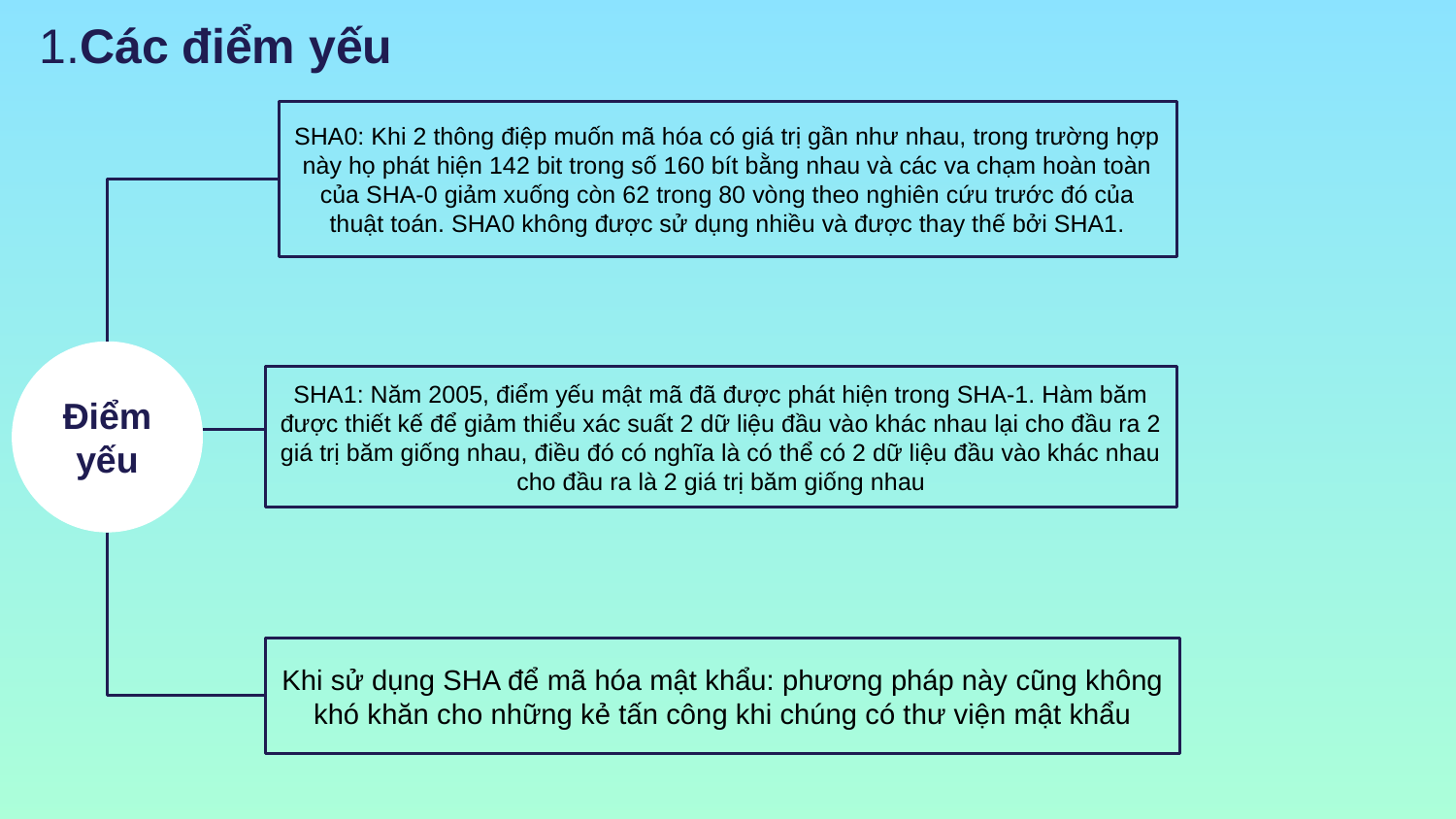

# 1.Các điểm yếu
SHA0: Khi 2 thông điệp muốn mã hóa có giá trị gần như nhau, trong trường hợp này họ phát hiện 142 bit trong số 160 bít bằng nhau và các va chạm hoàn toàn của SHA-0 giảm xuống còn 62 trong 80 vòng theo nghiên cứu trước đó của thuật toán. SHA0 không được sử dụng nhiều và được thay thế bởi SHA1.
Điểm yếu
SHA1: Năm 2005, điểm yếu mật mã đã được phát hiện trong SHA-1. Hàm băm được thiết kế để giảm thiểu xác suất 2 dữ liệu đầu vào khác nhau lại cho đầu ra 2 giá trị băm giống nhau, điều đó có nghĩa là có thể có 2 dữ liệu đầu vào khác nhau cho đầu ra là 2 giá trị băm giống nhau
Khi sử dụng SHA để mã hóa mật khẩu: phương pháp này cũng không khó khăn cho những kẻ tấn công khi chúng có thư viện mật khẩu